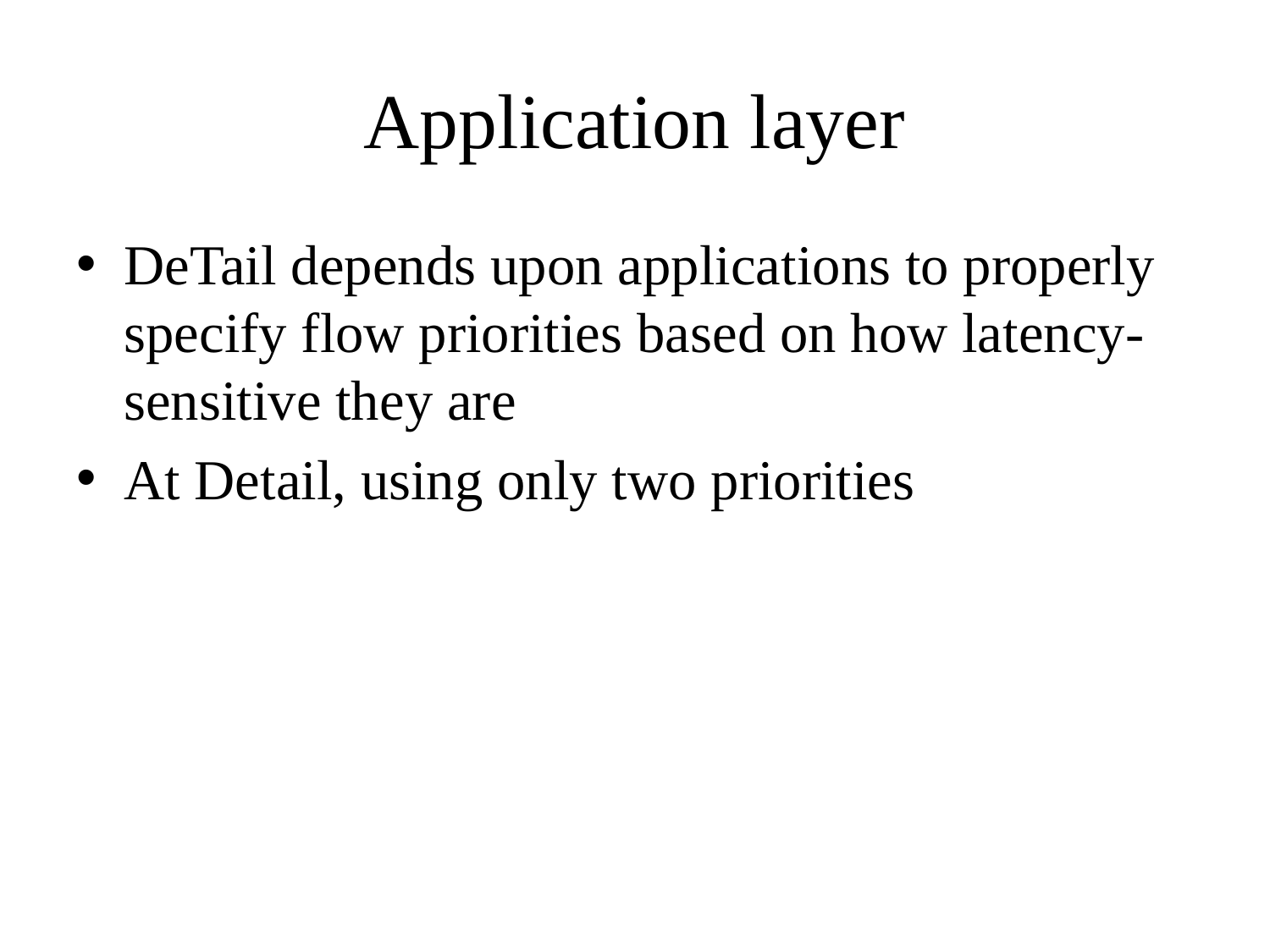

# Application layer
DeTail depends upon applications to properly specify flow priorities based on how latency-sensitive they are
At Detail, using only two priorities